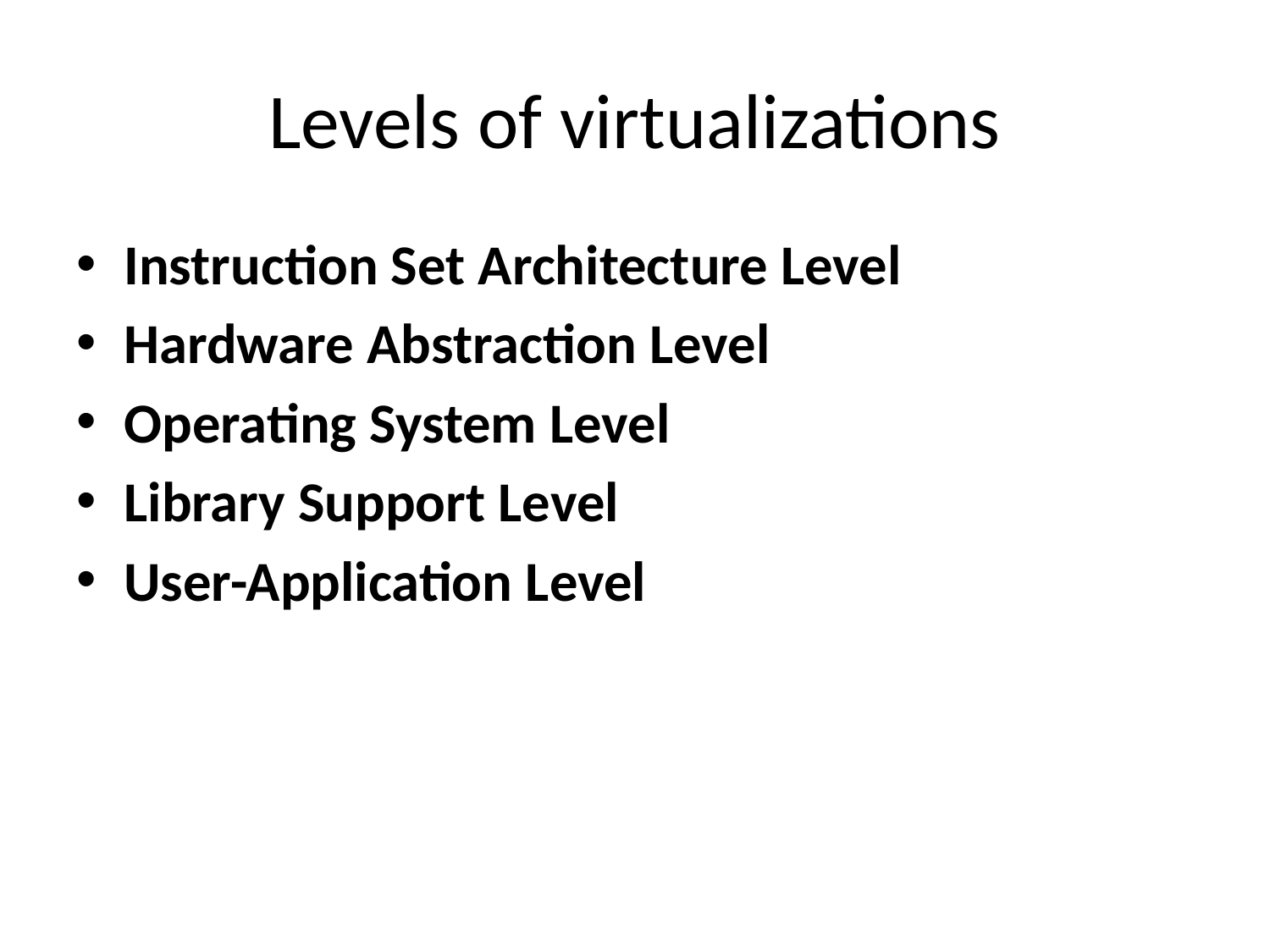

# Levels of virtualizations
Instruction Set Architecture Level
Hardware Abstraction Level
Operating System Level
Library Support Level
User-Application Level